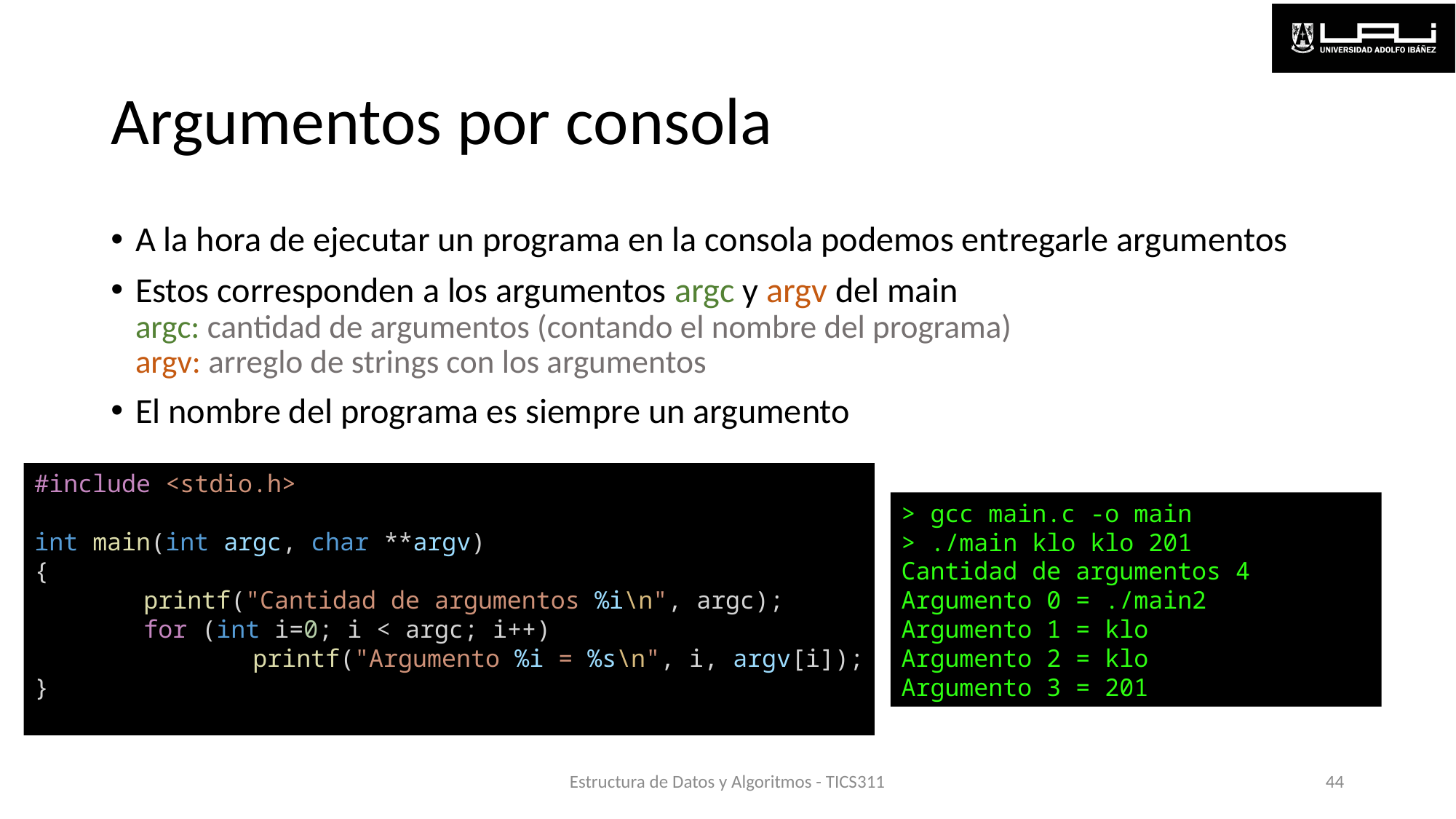

# Argumentos por consola
A la hora de ejecutar un programa en la consola podemos entregarle argumentos
Estos corresponden a los argumentos argc y argv del main
argc: cantidad de argumentos (contando el nombre del programa)
argv: arreglo de strings con los argumentos
El nombre del programa es siempre un argumento

#include <stdio.h>

int main(int argc, char **argv)
{
	printf("Cantidad de argumentos %i\n", argc);
	for (int i=0; i < argc; i++)
		printf("Argumento %i = %s\n", i, argv[i]);
}

> gcc main.c -o main
> ./main klo klo 201
Cantidad de argumentos 4
Argumento 0 = ./main2
Argumento 1 = klo
Argumento 2 = klo
Argumento 3 = 201
Estructura de Datos y Algoritmos - TICS311
44